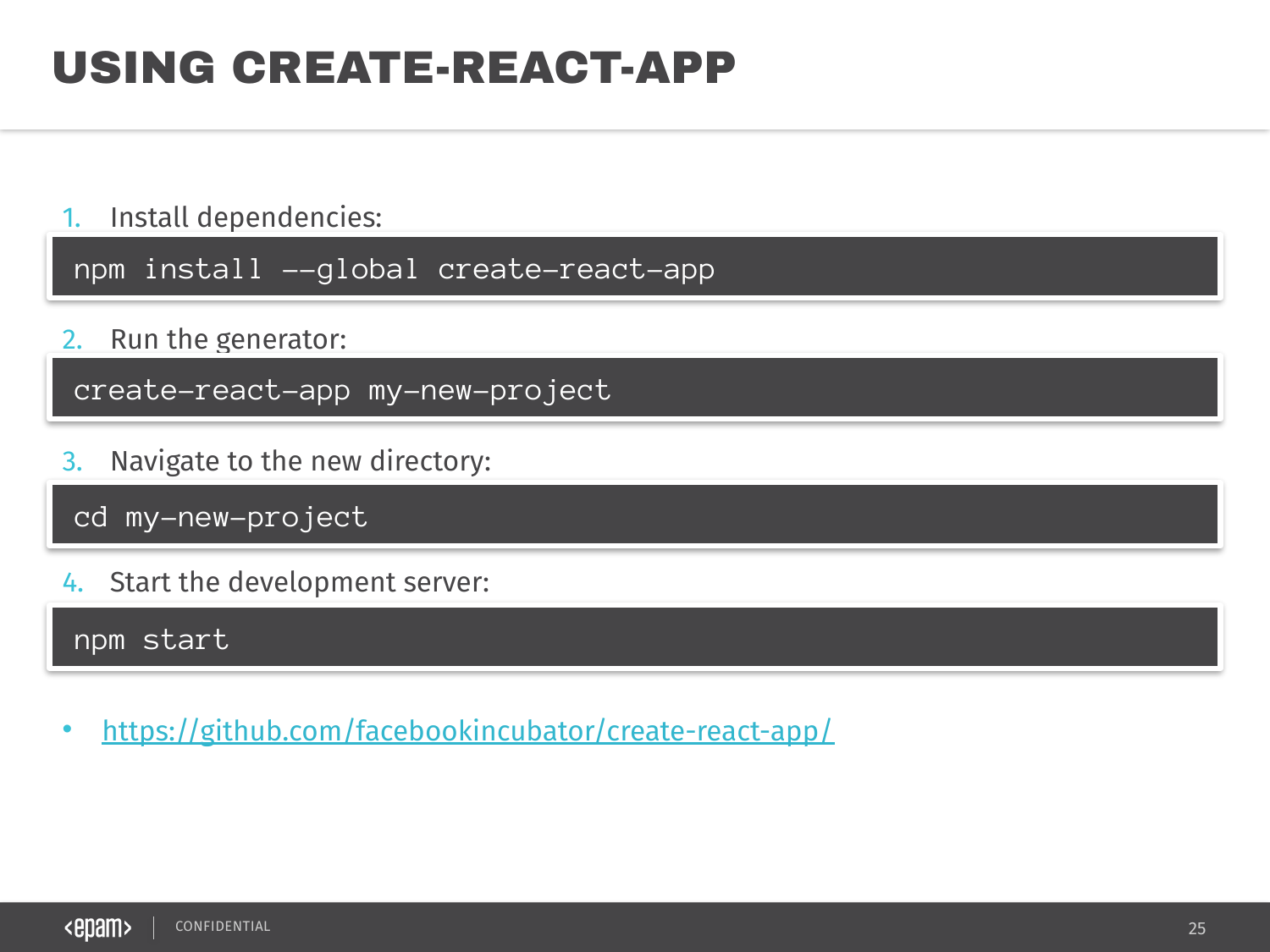

USING CREATE-REACT-APP
Install dependencies:

Run the generator:

Navigate to the new directory:

Start the development server:
npm install --global create-react-app
create-react-app my-new-project
cd my-new-project
npm start
https://github.com/facebookincubator/create-react-app/